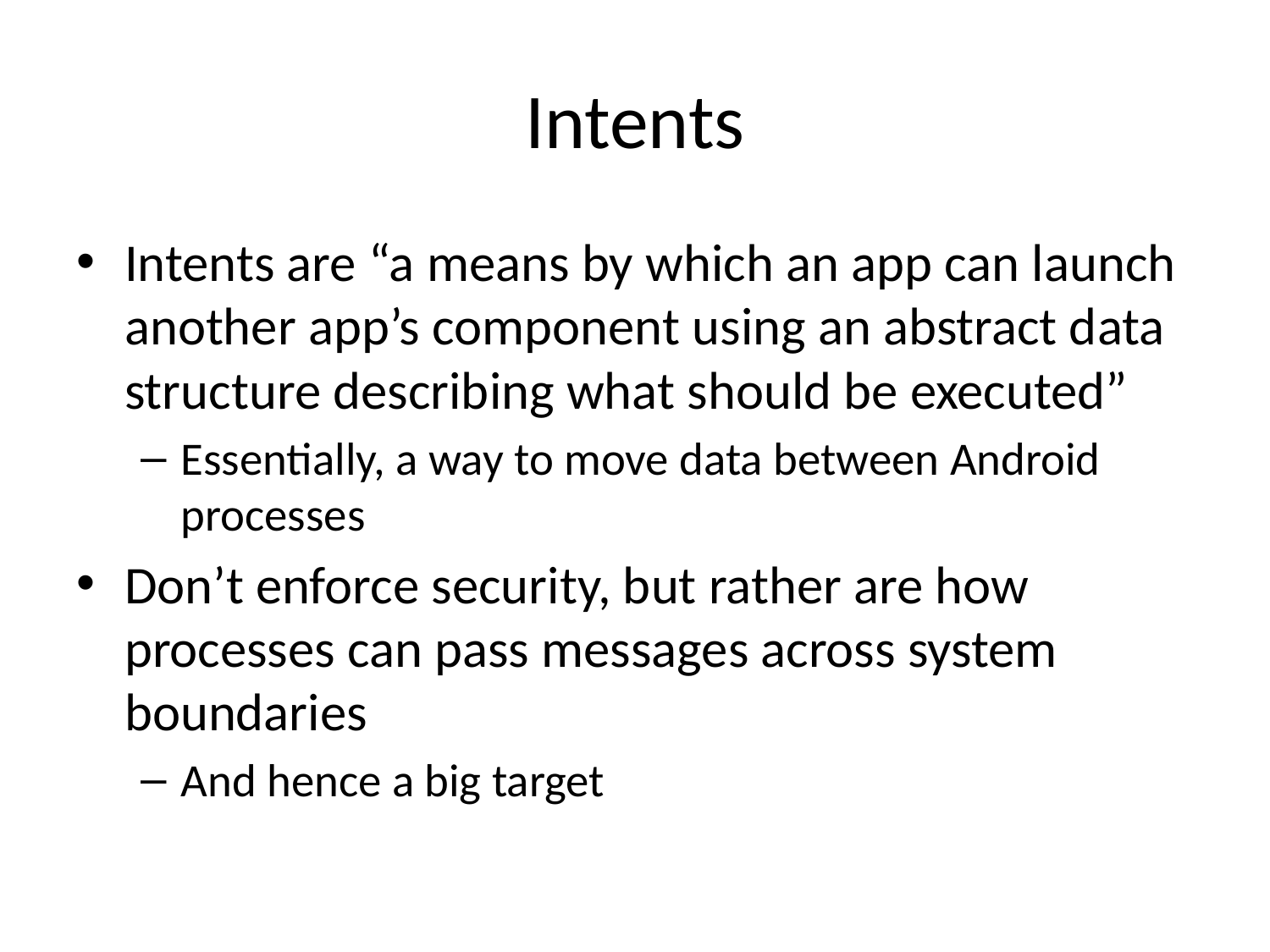

# Intents
Intents are “a means by which an app can launch another app’s component using an abstract data structure describing what should be executed”
Essentially, a way to move data between Android processes
Don’t enforce security, but rather are how processes can pass messages across system boundaries
And hence a big target